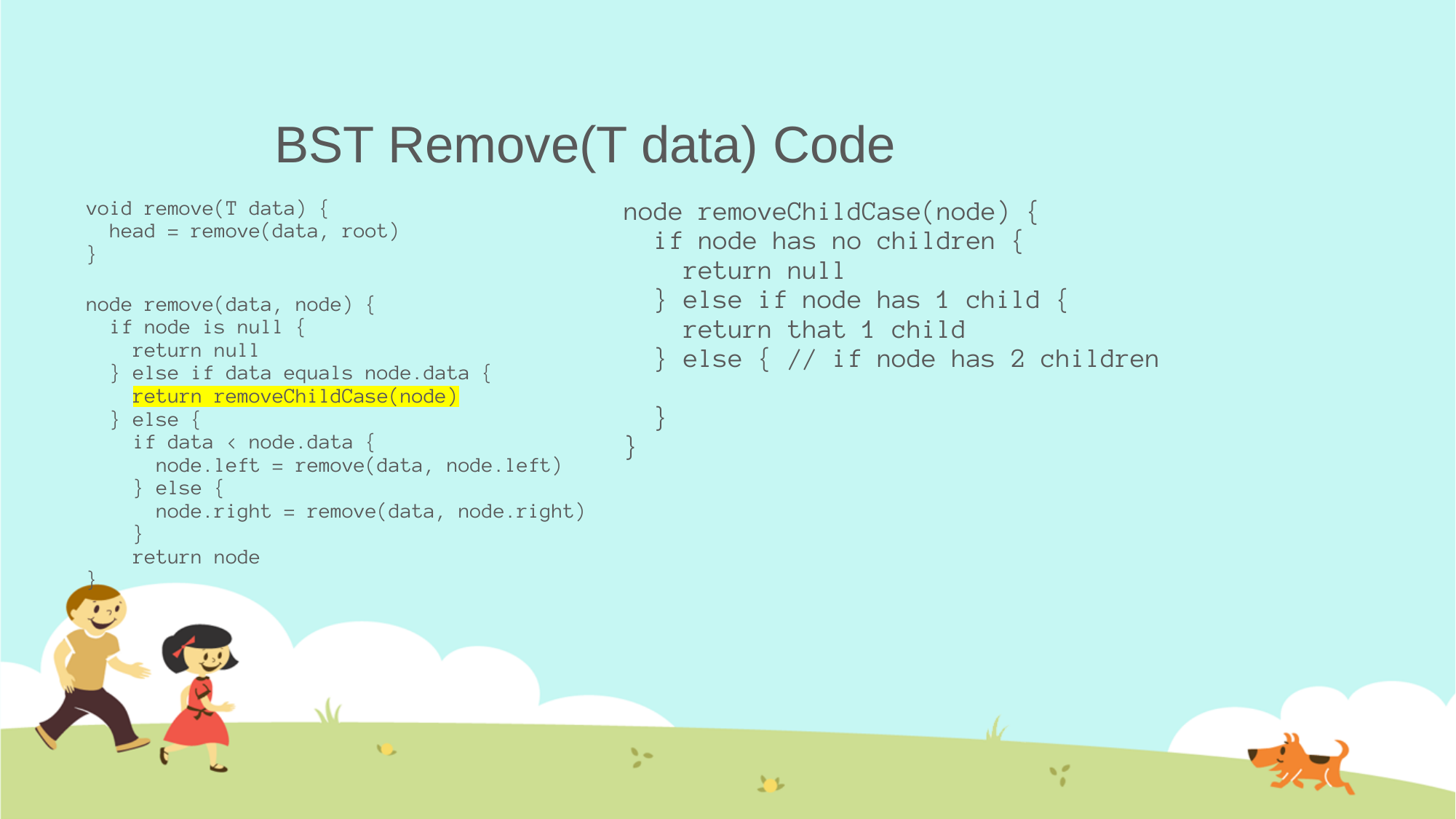

# BST Remove(T data) Code
void remove(T data) {
  head = remove(data, root)
}
node remove(data, node) {
  if node is null {
    return null
  } else if data equals node.data {
    return removeChildCase(node)
  } else {
    if data < node.data {
      node.left = remove(data, node.left)
    } else {
      node.right = remove(data, node.right)
    }
    return node
}

node removeChildCase(node) {
  if node has no children {
    return null
  } else if node has 1 child {
    return that 1 child
  } else { // if node has 2 children
  }
}